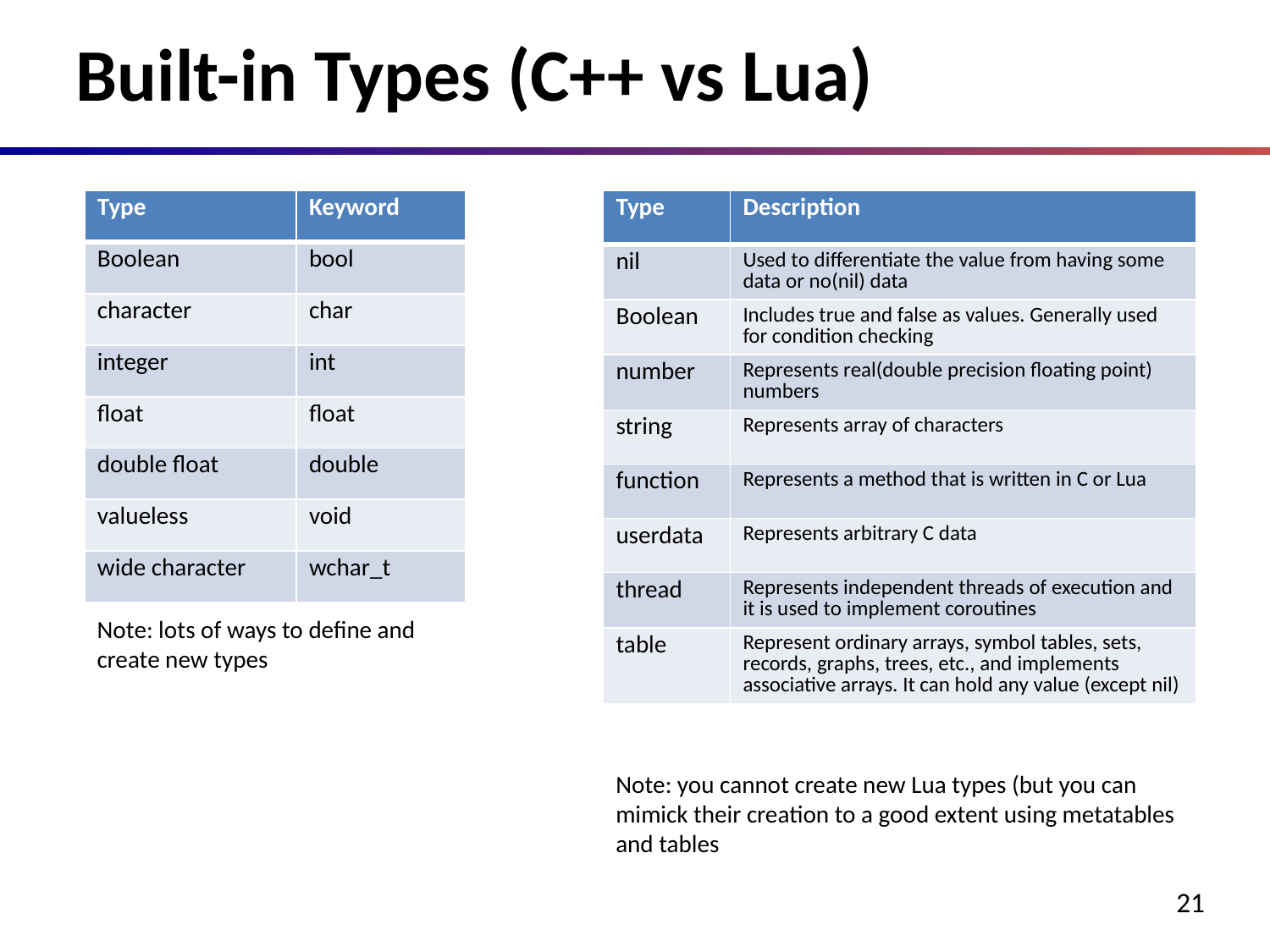

# Built-in Types (C++ vs Lua)
| Type | Description |
| --- | --- |
| nil | Used to differentiate the value from having some data or no(nil) data |
| Boolean | Includes true and false as values. Generally used for condition checking |
| number | Represents real(double precision floating point) numbers |
| string | Represents array of characters |
| function | Represents a method that is written in C or Lua |
| userdata | Represents arbitrary C data |
| thread | Represents independent threads of execution and it is used to implement coroutines |
| table | Represent ordinary arrays, symbol tables, sets, records, graphs, trees, etc., and implements associative arrays. It can hold any value (except nil) |
| Type | Keyword |
| --- | --- |
| Boolean | bool |
| character | char |
| integer | int |
| float | float |
| double float | double |
| valueless | void |
| wide character | wchar\_t |
Note: lots of ways to define and create new types
Note: you cannot create new Lua types (but you can mimick their creation to a good extent using metatables and tables